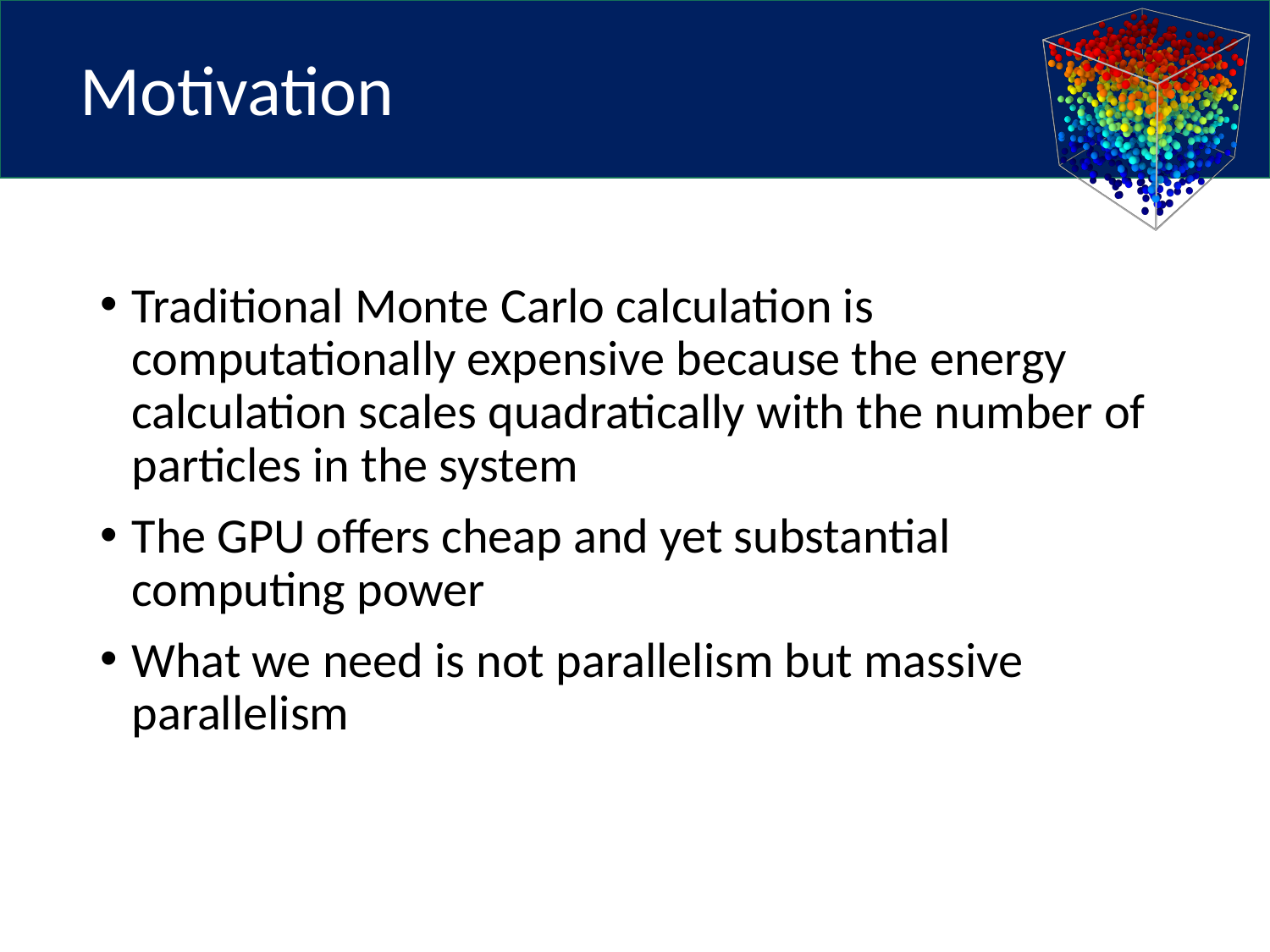

# Motivation
Traditional Monte Carlo calculation is computationally expensive because the energy calculation scales quadratically with the number of particles in the system
The GPU offers cheap and yet substantial computing power
What we need is not parallelism but massive parallelism